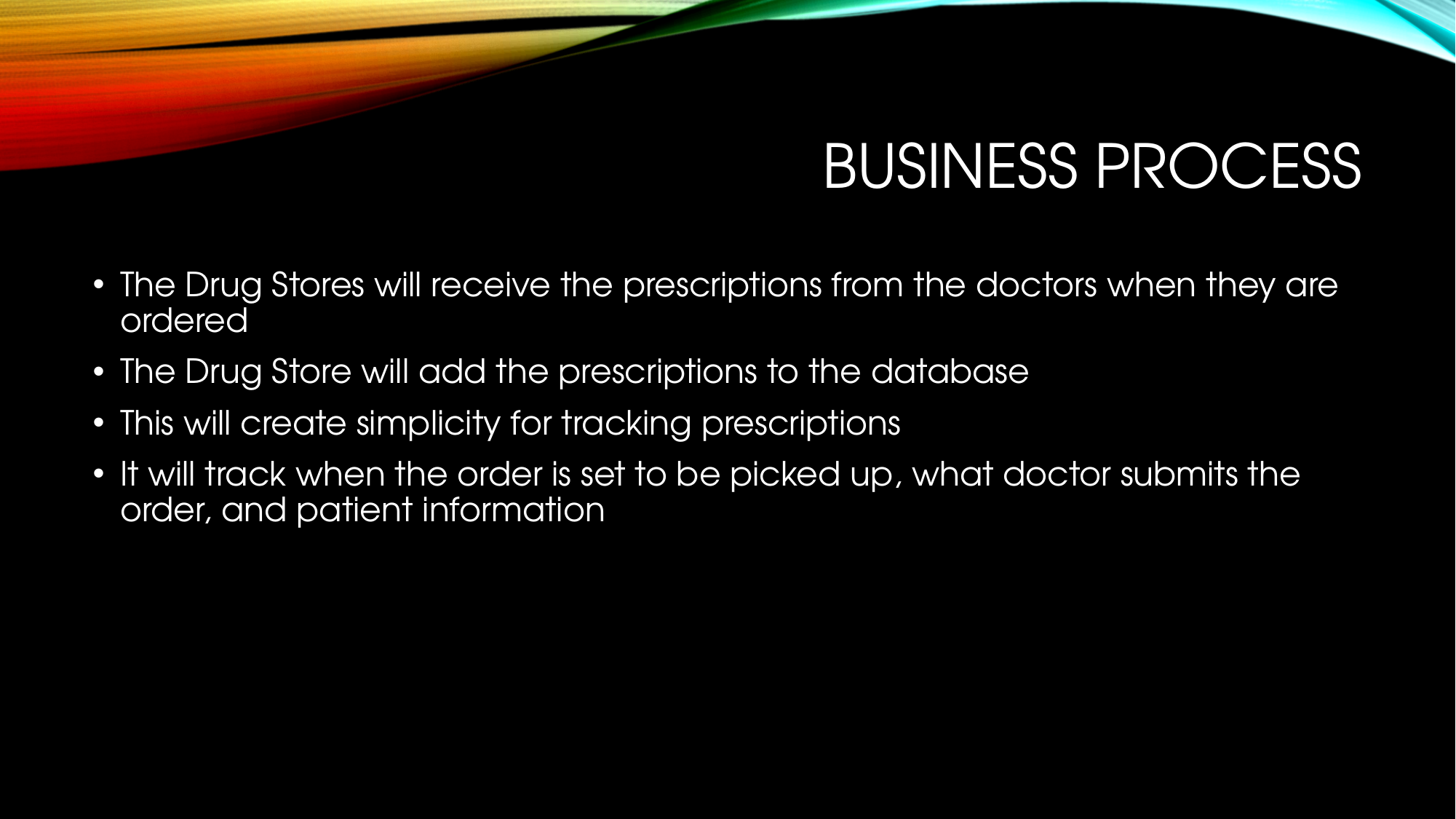

# Business Process
The Drug Stores will receive the prescriptions from the doctors when they are ordered
The Drug Store will add the prescriptions to the database
This will create simplicity for tracking prescriptions
It will track when the order is set to be picked up, what doctor submits the order, and patient information